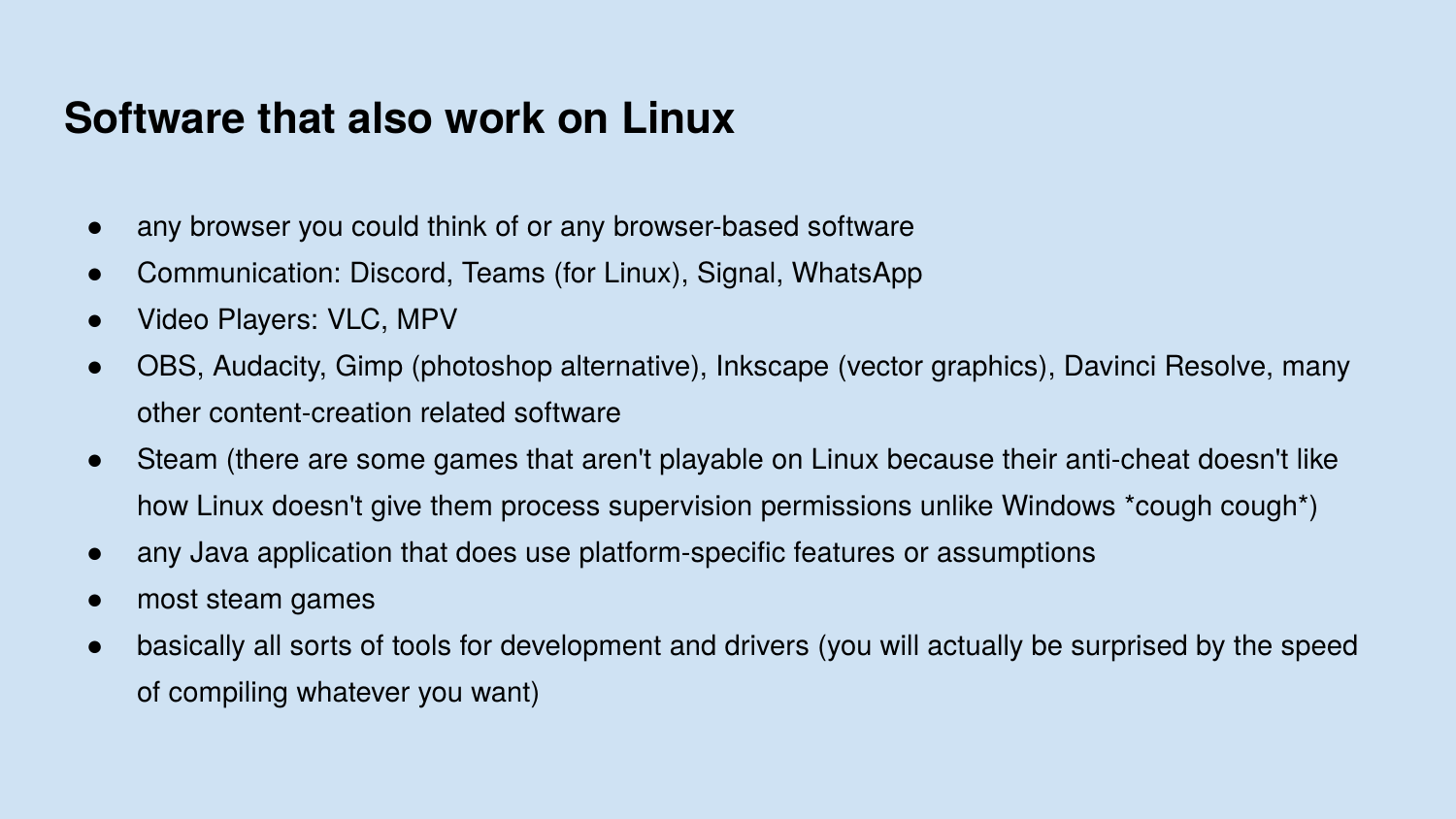

# Software that also work on Linux
any browser you could think of or any browser-based software
Communication: Discord, Teams (for Linux), Signal, WhatsApp
Video Players: VLC, MPV
OBS, Audacity, Gimp (photoshop alternative), Inkscape (vector graphics), Davinci Resolve, many other content-creation related software
Steam (there are some games that aren't playable on Linux because their anti-cheat doesn't like how Linux doesn't give them process supervision permissions unlike Windows *cough cough*)
any Java application that does use platform-specific features or assumptions
most steam games
basically all sorts of tools for development and drivers (you will actually be surprised by the speed of compiling whatever you want)